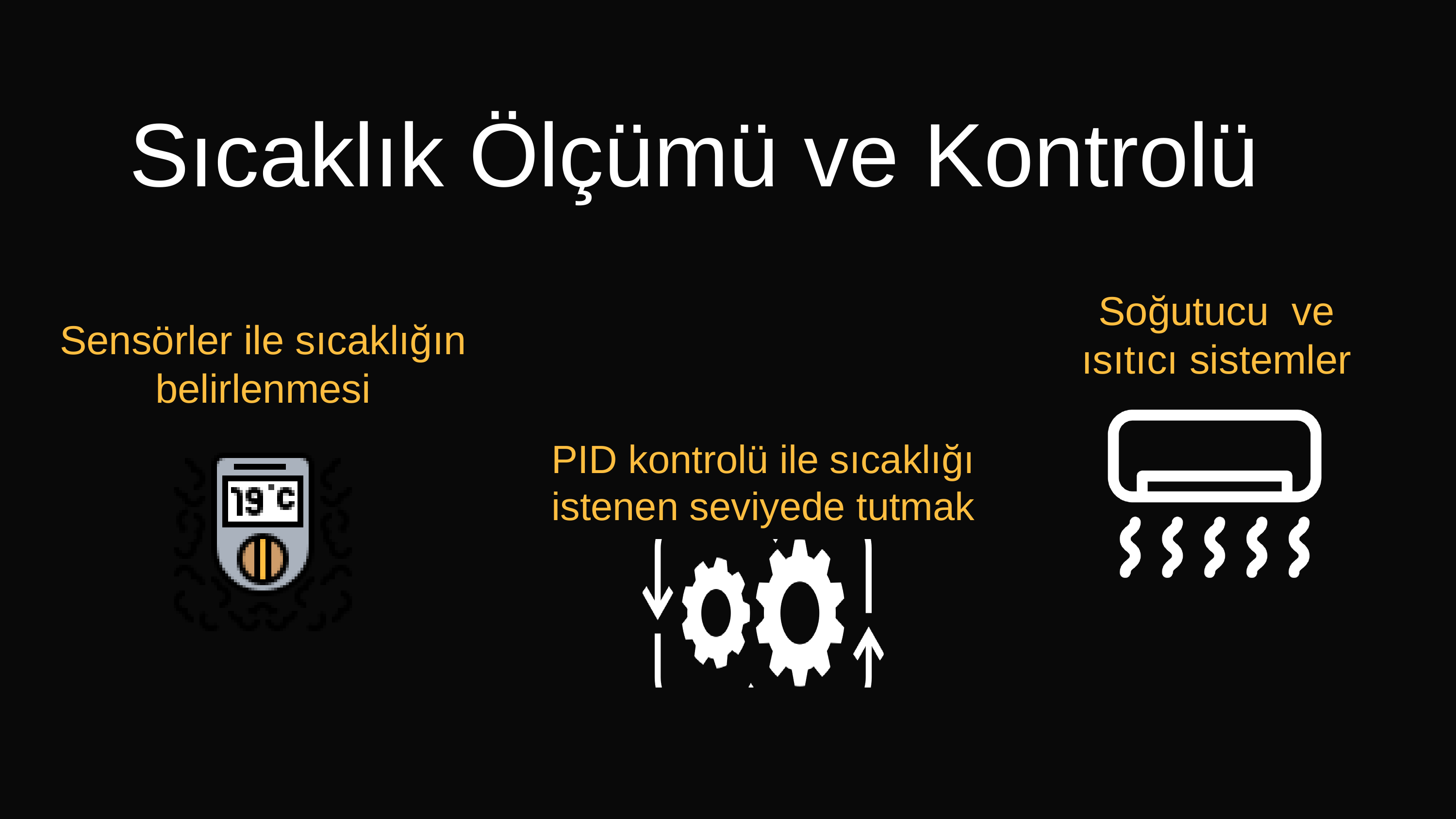

Sıcaklık Ölçümü ve Kontrolü
Soğutucu  ve ısıtıcı sistemler
Sensörler ile sıcaklığın belirlenmesi

PID kontrolü ile sıcaklığı istenen seviyede tutmak